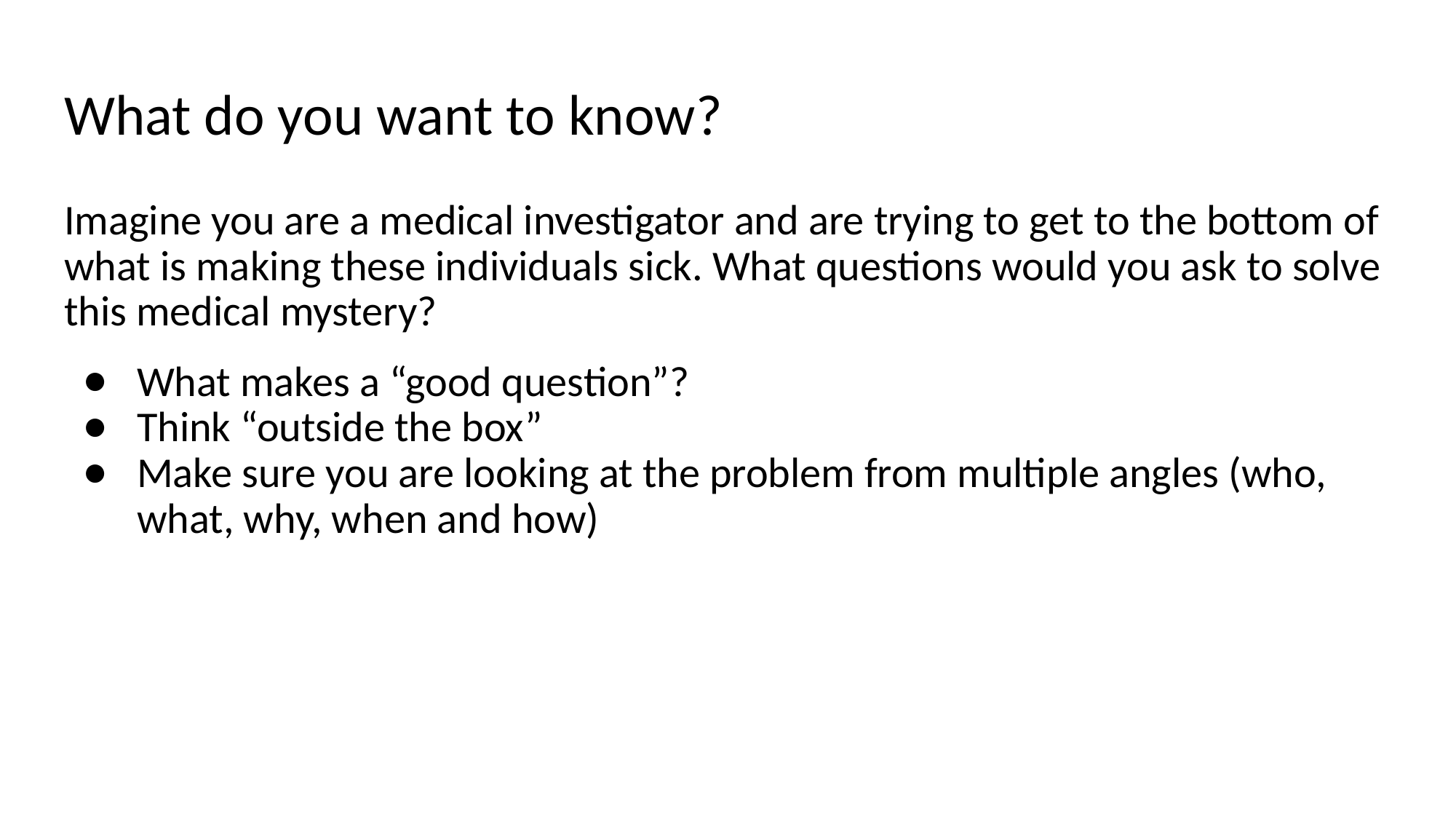

# What do you want to know?
Imagine you are a medical investigator and are trying to get to the bottom of what is making these individuals sick. What questions would you ask to solve this medical mystery?
What makes a “good question”?
Think “outside the box”
Make sure you are looking at the problem from multiple angles (who, what, why, when and how)